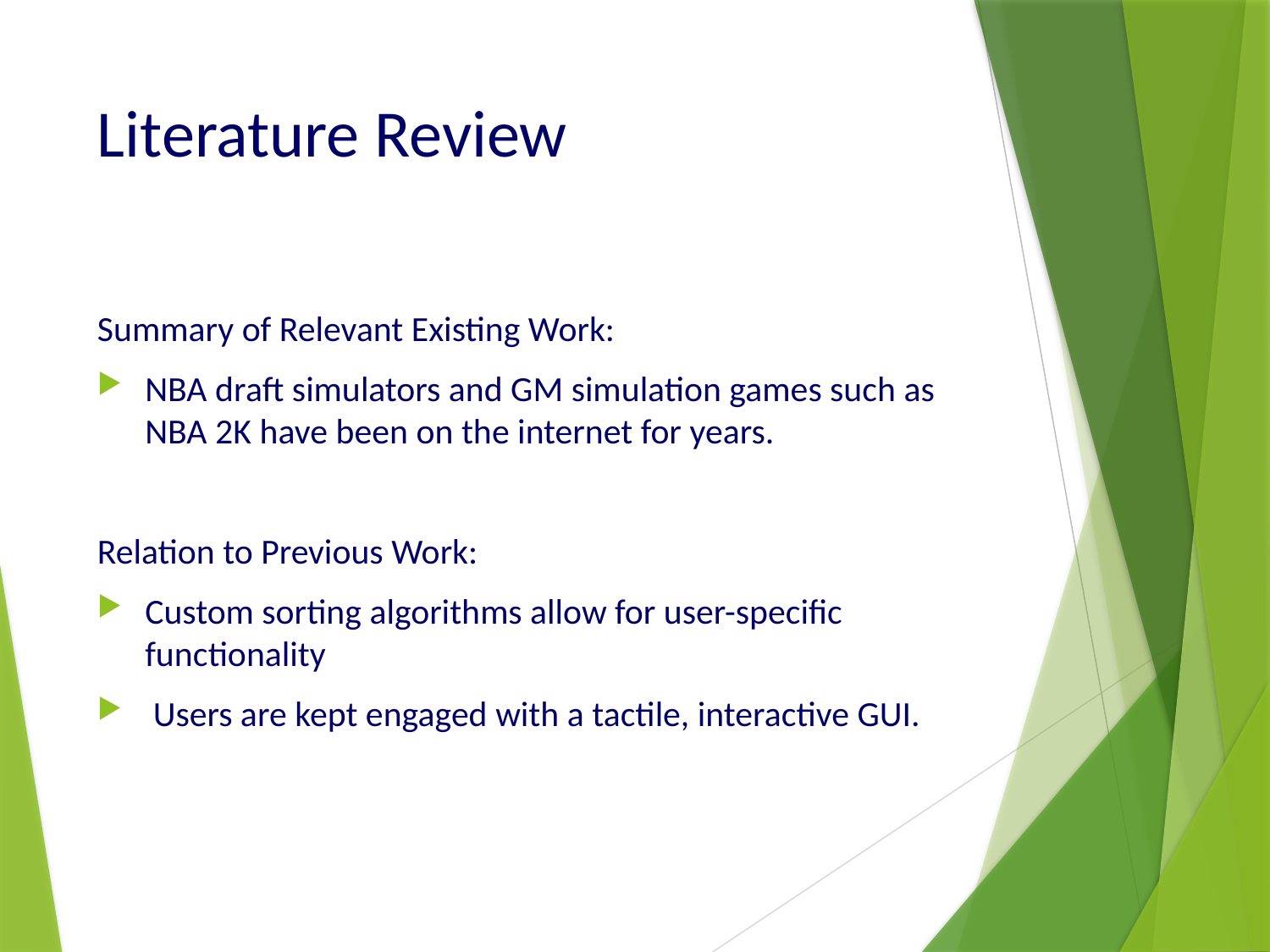

# Literature Review
Summary of Relevant Existing Work:
NBA draft simulators and GM simulation games such as NBA 2K have been on the internet for years.

Relation to Previous Work:
Custom sorting algorithms allow for user-specific functionality
 Users are kept engaged with a tactile, interactive GUI.